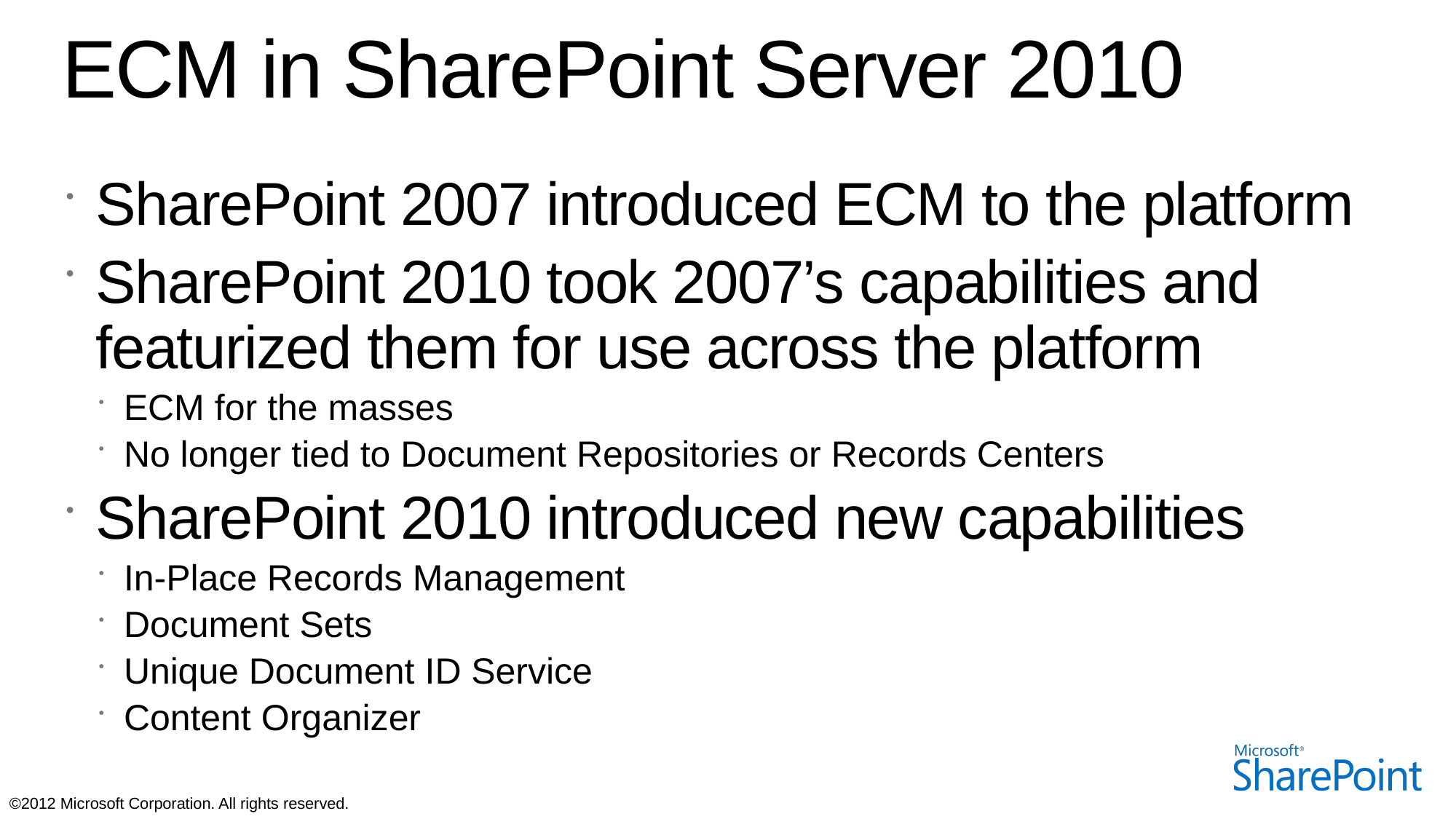

# ECM in SharePoint Server 2010
SharePoint 2007 introduced ECM to the platform
SharePoint 2010 took 2007’s capabilities and featurized them for use across the platform
ECM for the masses
No longer tied to Document Repositories or Records Centers
SharePoint 2010 introduced new capabilities
In-Place Records Management
Document Sets
Unique Document ID Service
Content Organizer